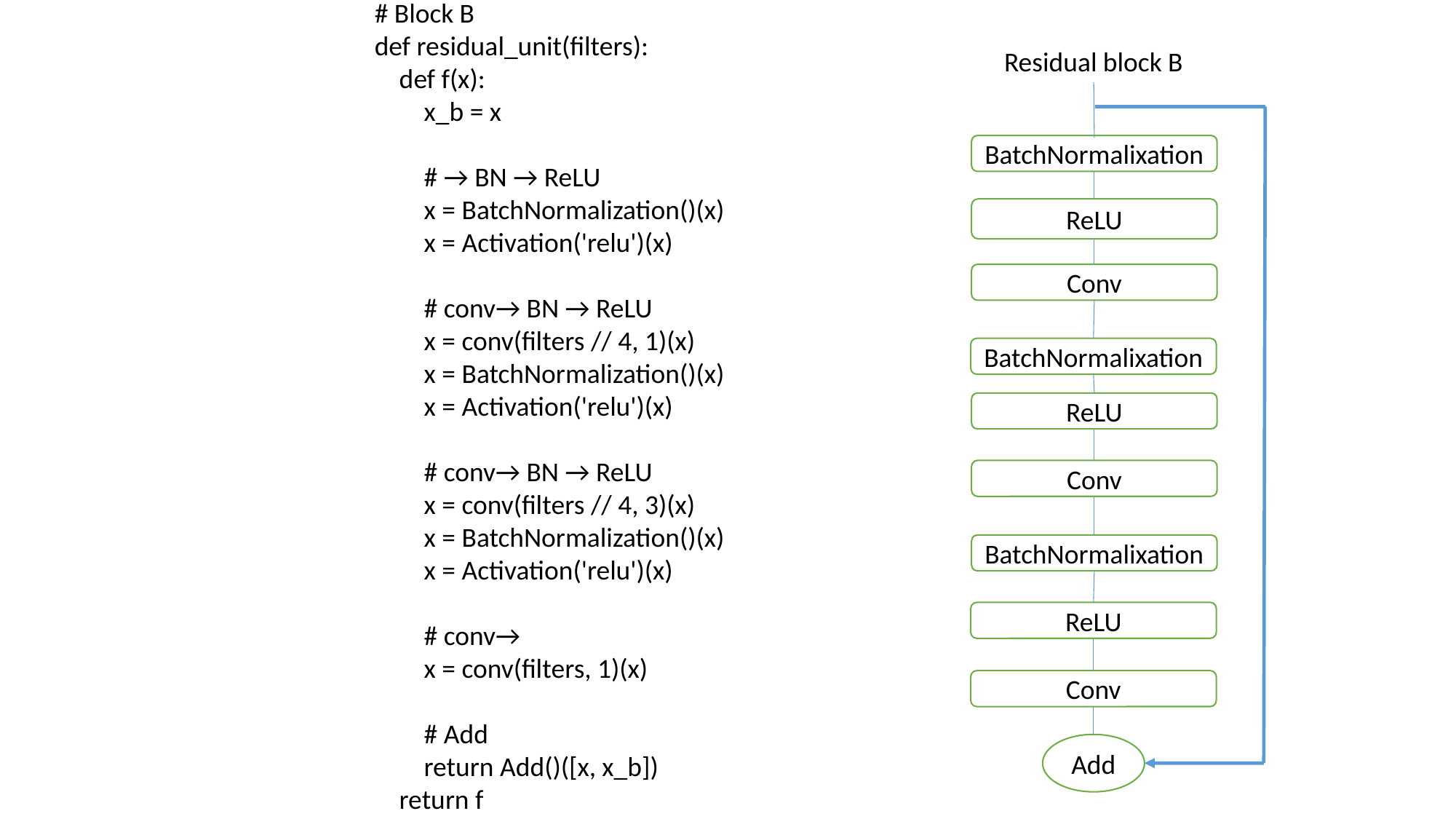

# Block B
def residual_unit(filters):
    def f(x):
        x_b = x

        # → BN → ReLU
        x = BatchNormalization()(x)
        x = Activation('relu')(x)

        # conv→ BN → ReLU
        x = conv(filters // 4, 1)(x)
        x = BatchNormalization()(x)
        x = Activation('relu')(x)

        # conv→ BN → ReLU
        x = conv(filters // 4, 3)(x)
        x = BatchNormalization()(x)
        x = Activation('relu')(x)

        # conv→
        x = conv(filters, 1)(x)

        # Add
        return Add()([x, x_b])
    return f
Residual block B
BatchNormalixation
ReLU
Conv
BatchNormalixation
ReLU
Conv
BatchNormalixation
ReLU
Conv
Add